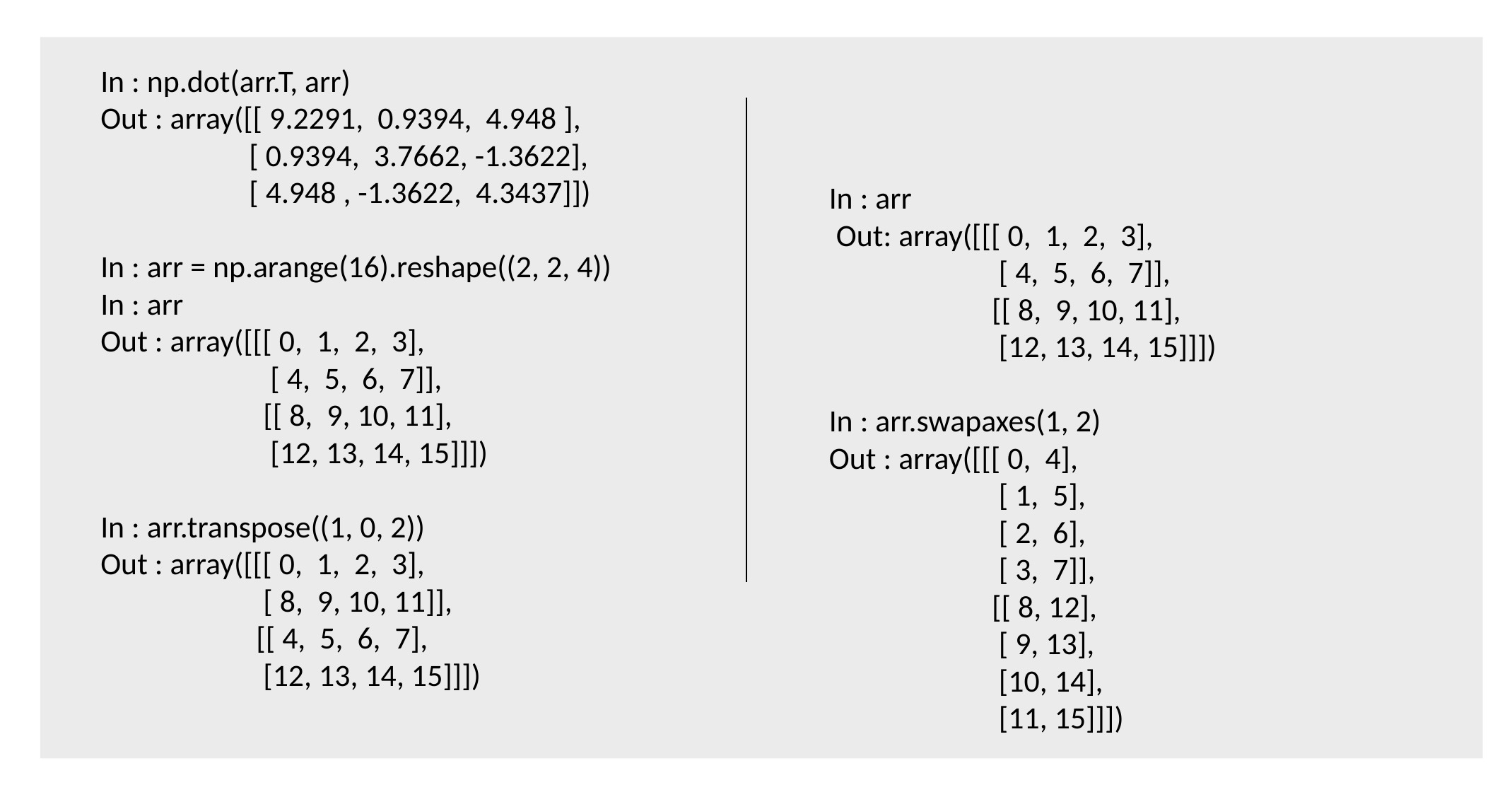

In : np.dot(arr.T, arr)
Out : array([[ 9.2291,  0.9394,  4.948 ],
                     [ 0.9394,  3.7662, -1.3622],
                     [ 4.948 , -1.3622,  4.3437]])

In : arr = np.arange(16).reshape((2, 2, 4))
In : arr
Out : array([[[ 0,  1,  2,  3],
                        [ 4,  5,  6,  7]],
                       [[ 8,  9, 10, 11],
                        [12, 13, 14, 15]]])

In : arr.transpose((1, 0, 2))
Out : array([[[ 0,  1,  2,  3],
                       [ 8,  9, 10, 11]],
                      [[ 4,  5,  6,  7],
                       [12, 13, 14, 15]]])
In : arr
 Out: array([[[ 0,  1,  2,  3],
                        [ 4,  5,  6,  7]],
                       [[ 8,  9, 10, 11],
                        [12, 13, 14, 15]]])

In : arr.swapaxes(1, 2)
Out : array([[[ 0,  4],
                        [ 1,  5],
                        [ 2,  6],
                        [ 3,  7]],
                       [[ 8, 12],
                        [ 9, 13],
                        [10, 14],
                        [11, 15]]])